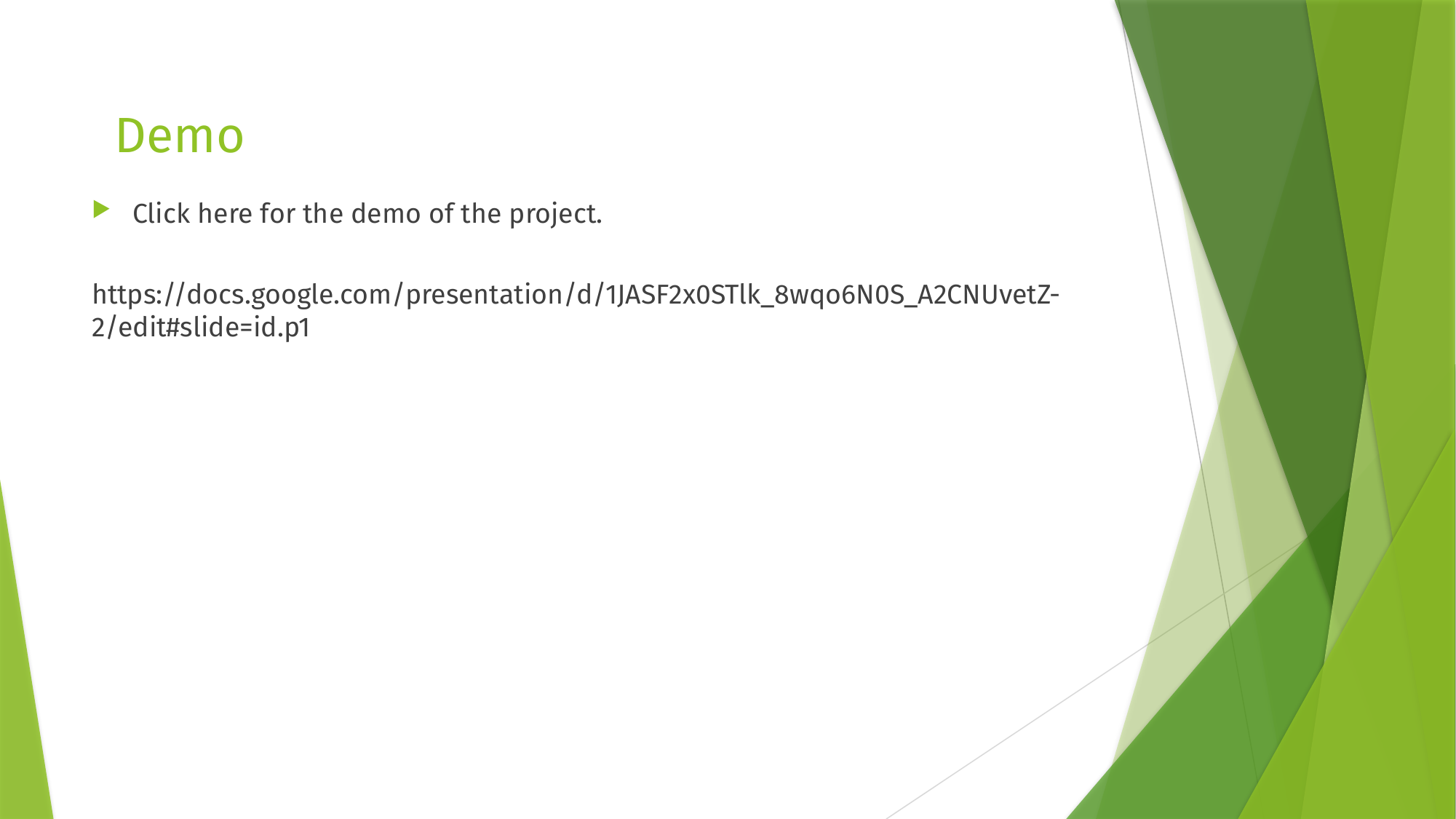

# Demo
Click here for the demo of the project.
       https://docs.google.com/presentation/d/1JASF2x0STlk_8wqo6N0S_A2CNUvetZ-2/edit#slide=id.p1